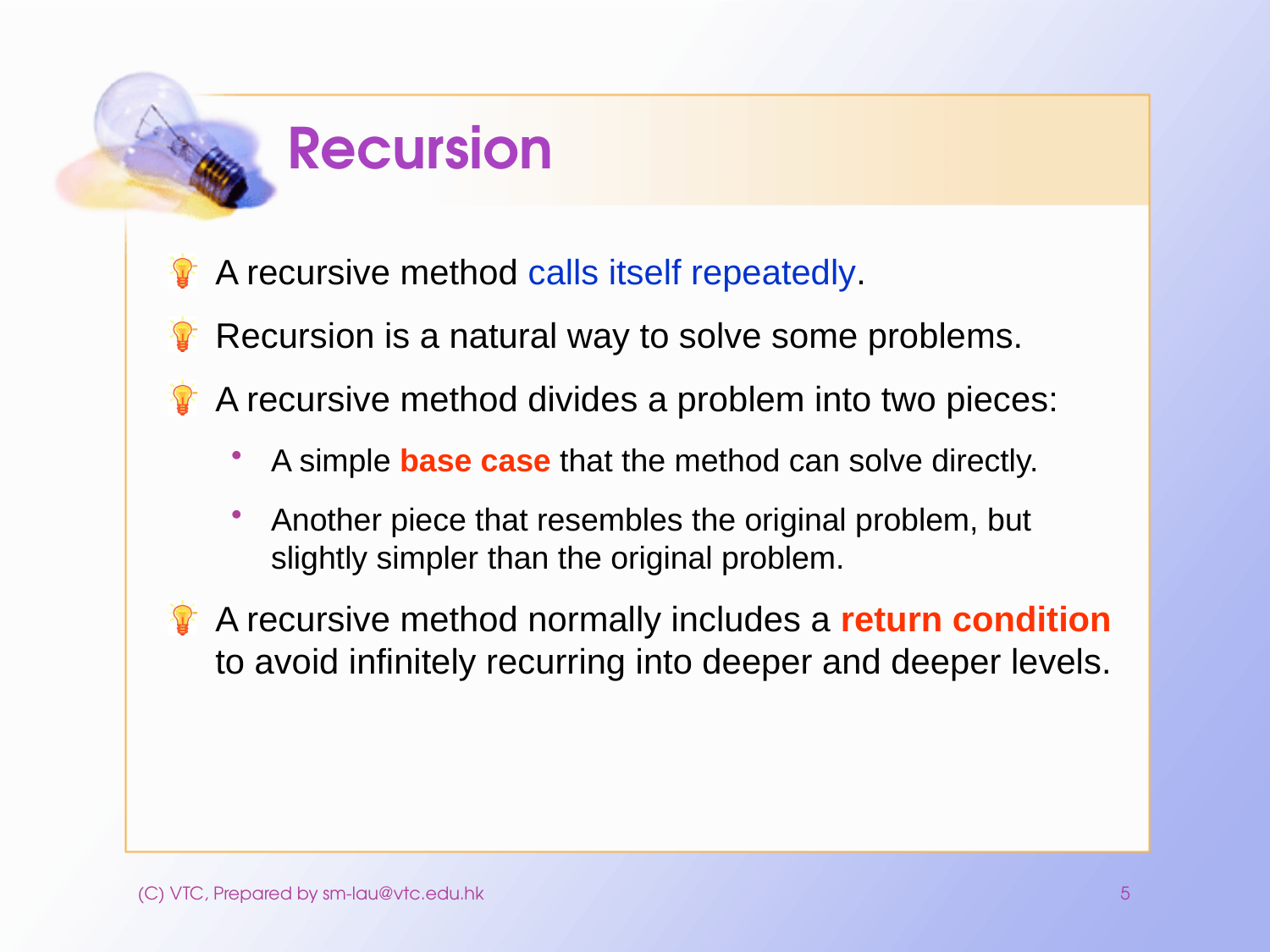

# Recursion
A recursive method calls itself repeatedly.
Recursion is a natural way to solve some problems.
A recursive method divides a problem into two pieces:
A simple base case that the method can solve directly.
Another piece that resembles the original problem, but slightly simpler than the original problem.
A recursive method normally includes a return condition to avoid infinitely recurring into deeper and deeper levels.

(C) VTC, Prepared by sm-lau@vtc.edu.hk
5